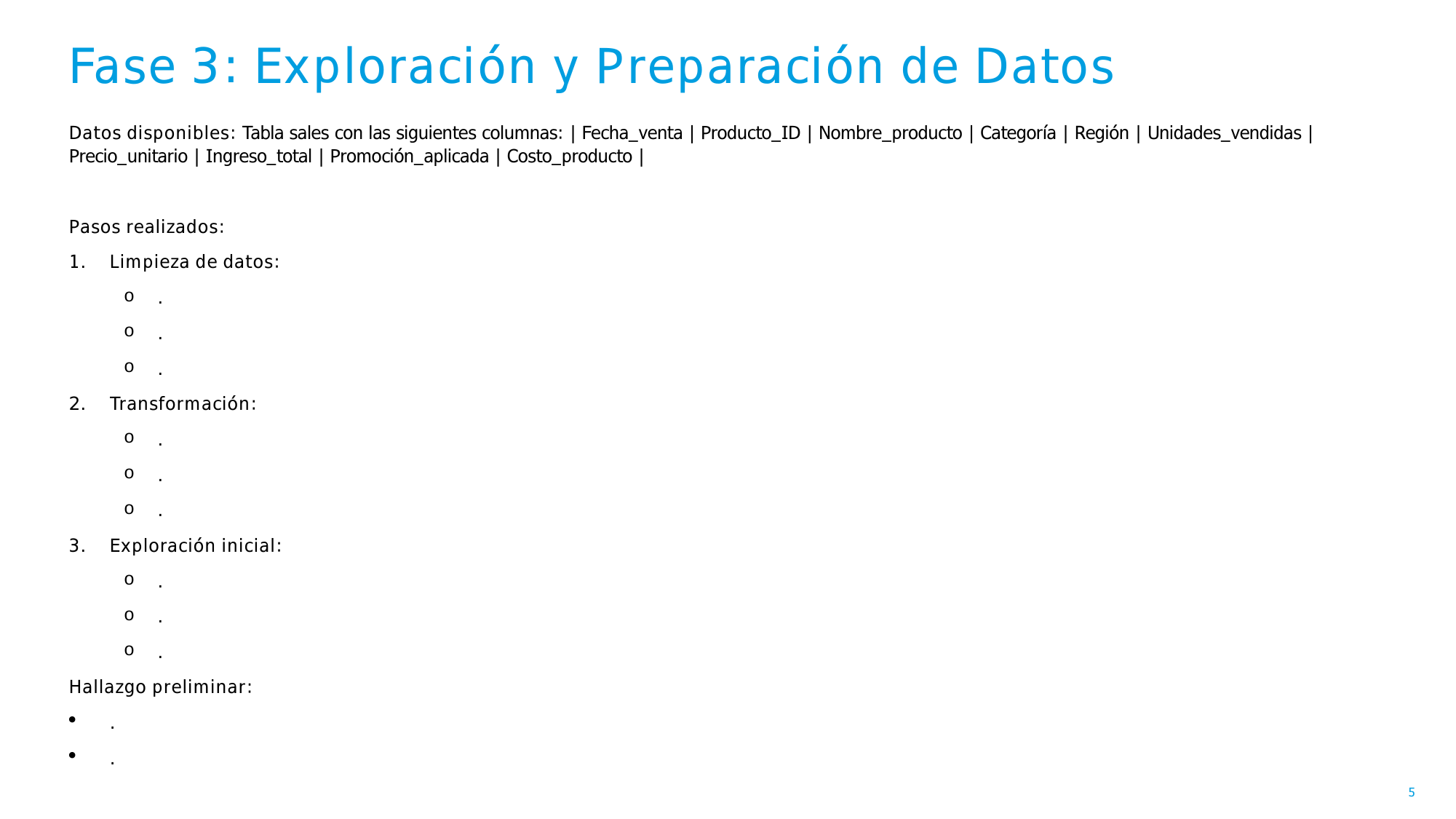

# Fase 3: Exploración y Preparación de Datos
Datos disponibles: Tabla sales con las siguientes columnas: | Fecha_venta | Producto_ID | Nombre_producto | Categoría | Región | Unidades_vendidas | Precio_unitario | Ingreso_total | Promoción_aplicada | Costo_producto |

Pasos realizados:
Limpieza de datos:
.
.
.
Transformación:
.
.
.
Exploración inicial:
.
.
.
Hallazgo preliminar:
.
.
5